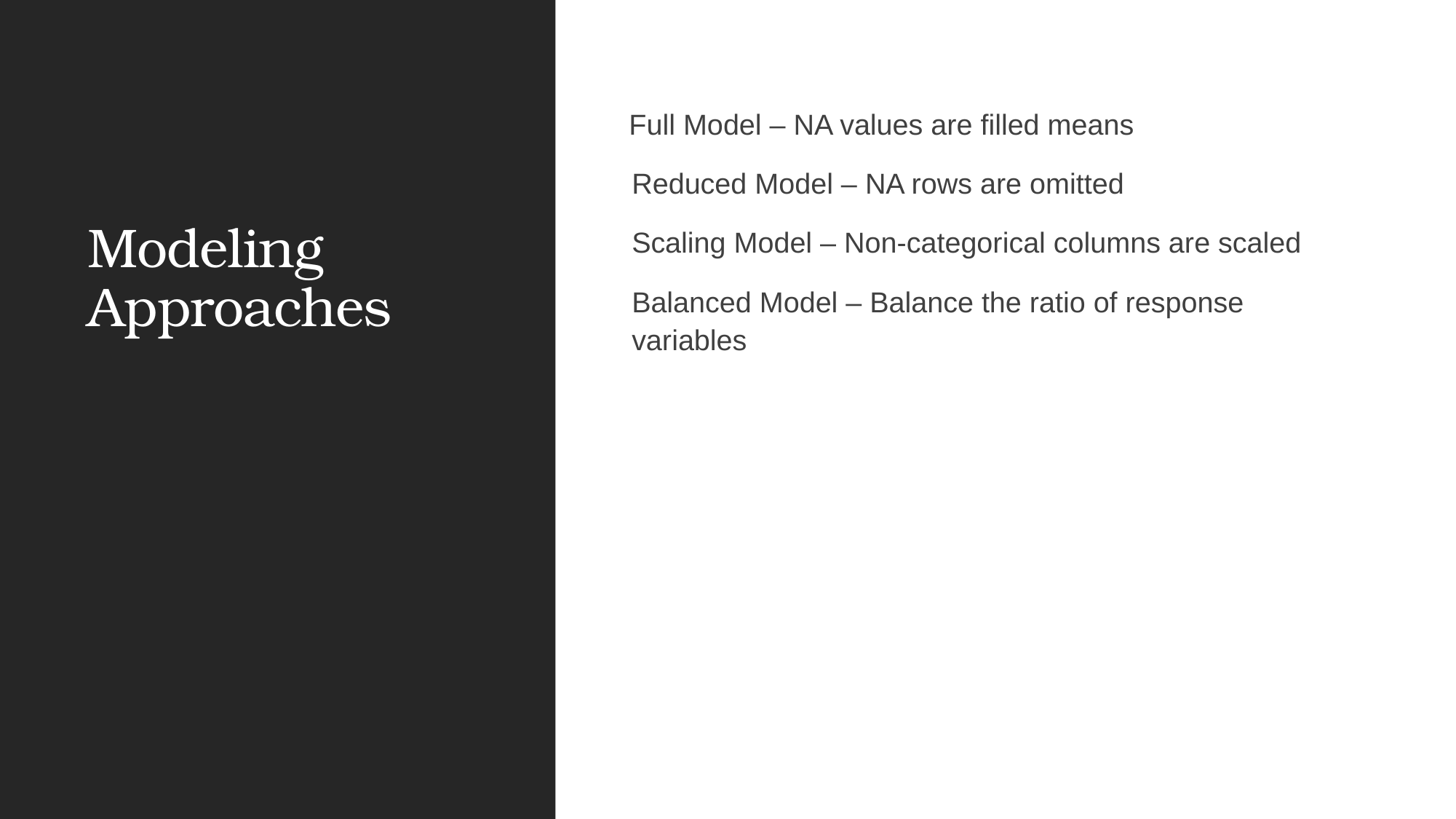

# Modeling Approaches
 Full Model – NA values are filled means
Reduced Model – NA rows are omitted
Scaling Model – Non-categorical columns are scaled
Balanced Model – Balance the ratio of response variables